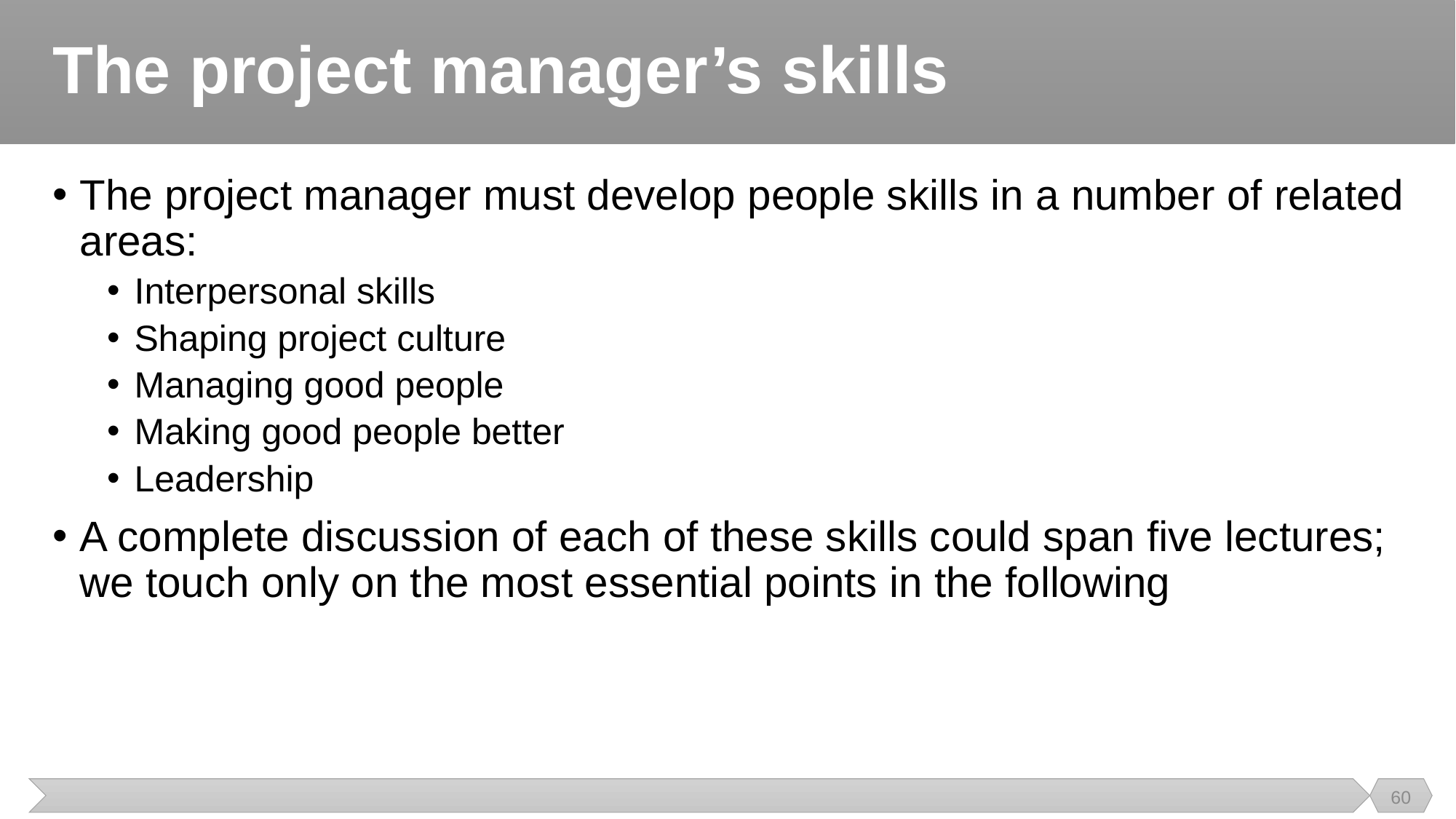

# The project manager’s skills
The project manager must develop people skills in a number of related areas:
Interpersonal skills
Shaping project culture
Managing good people
Making good people better
Leadership
A complete discussion of each of these skills could span ﬁve lectures; we touch only on the most essential points in the following
60